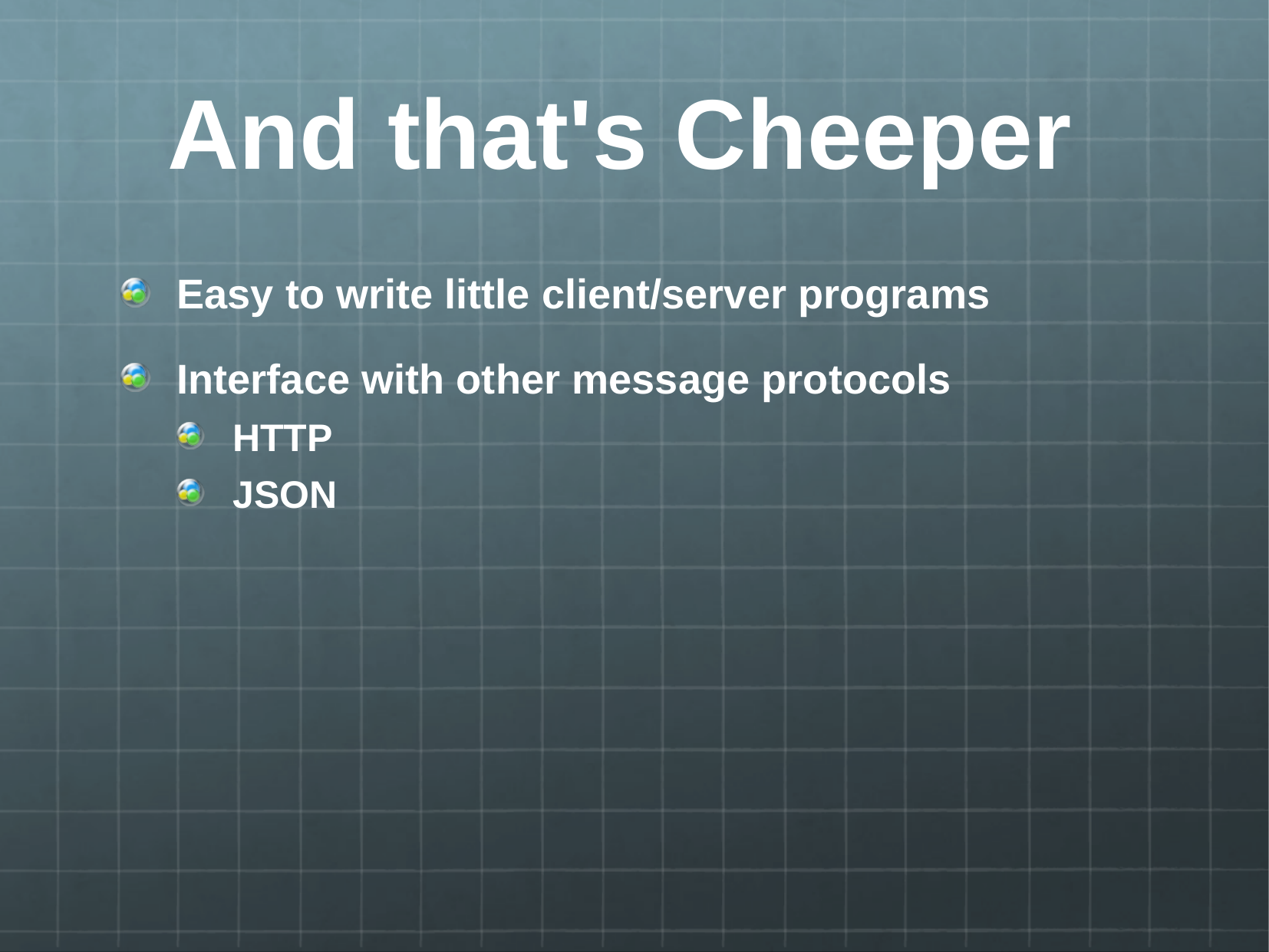

# And that's Cheeper
Easy to write little client/server programs
Interface with other message protocols
HTTP
JSON